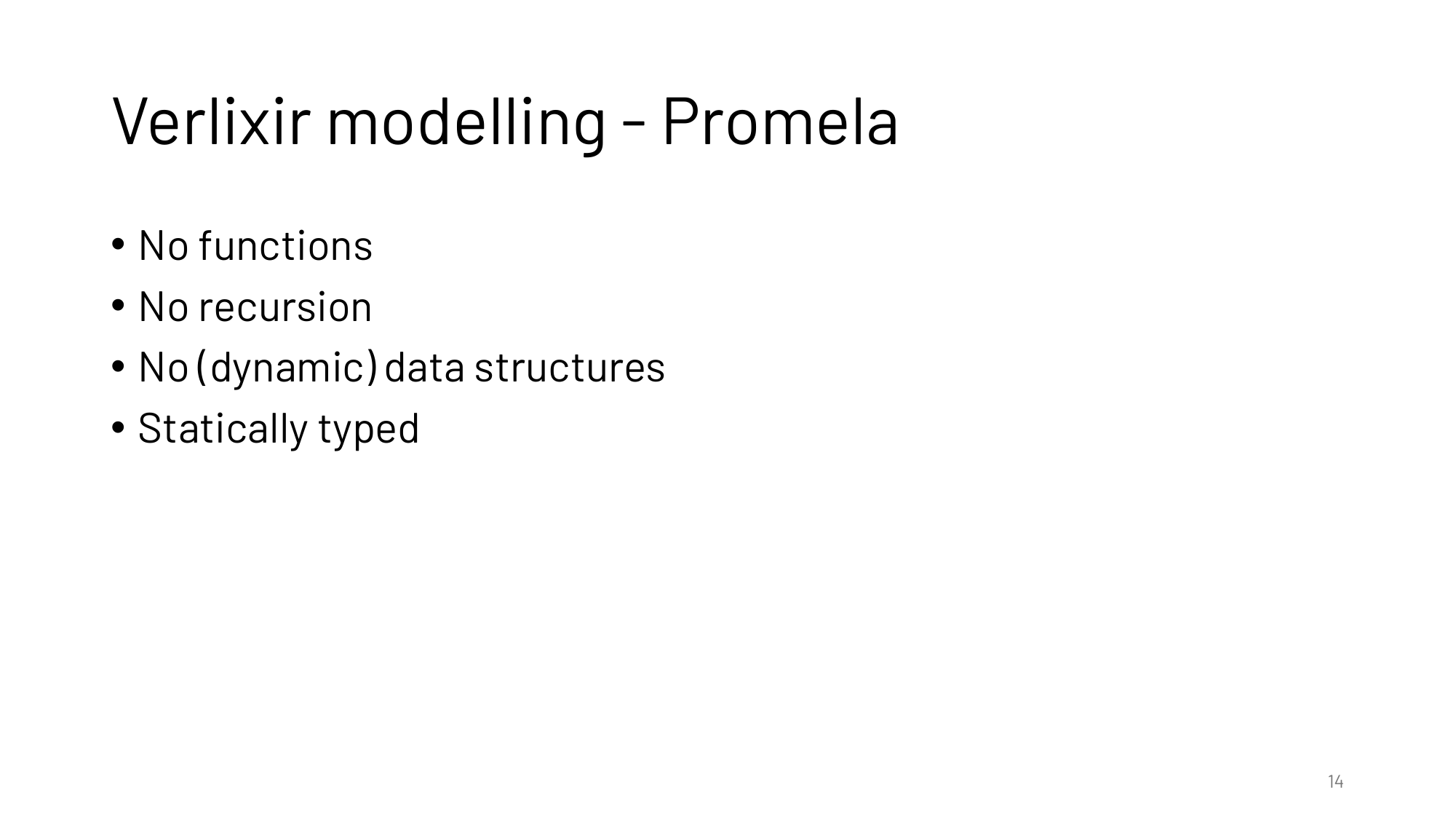

# Verlixir modelling - Promela
No functions
No recursion
No (dynamic) data structures
Statically typed

14